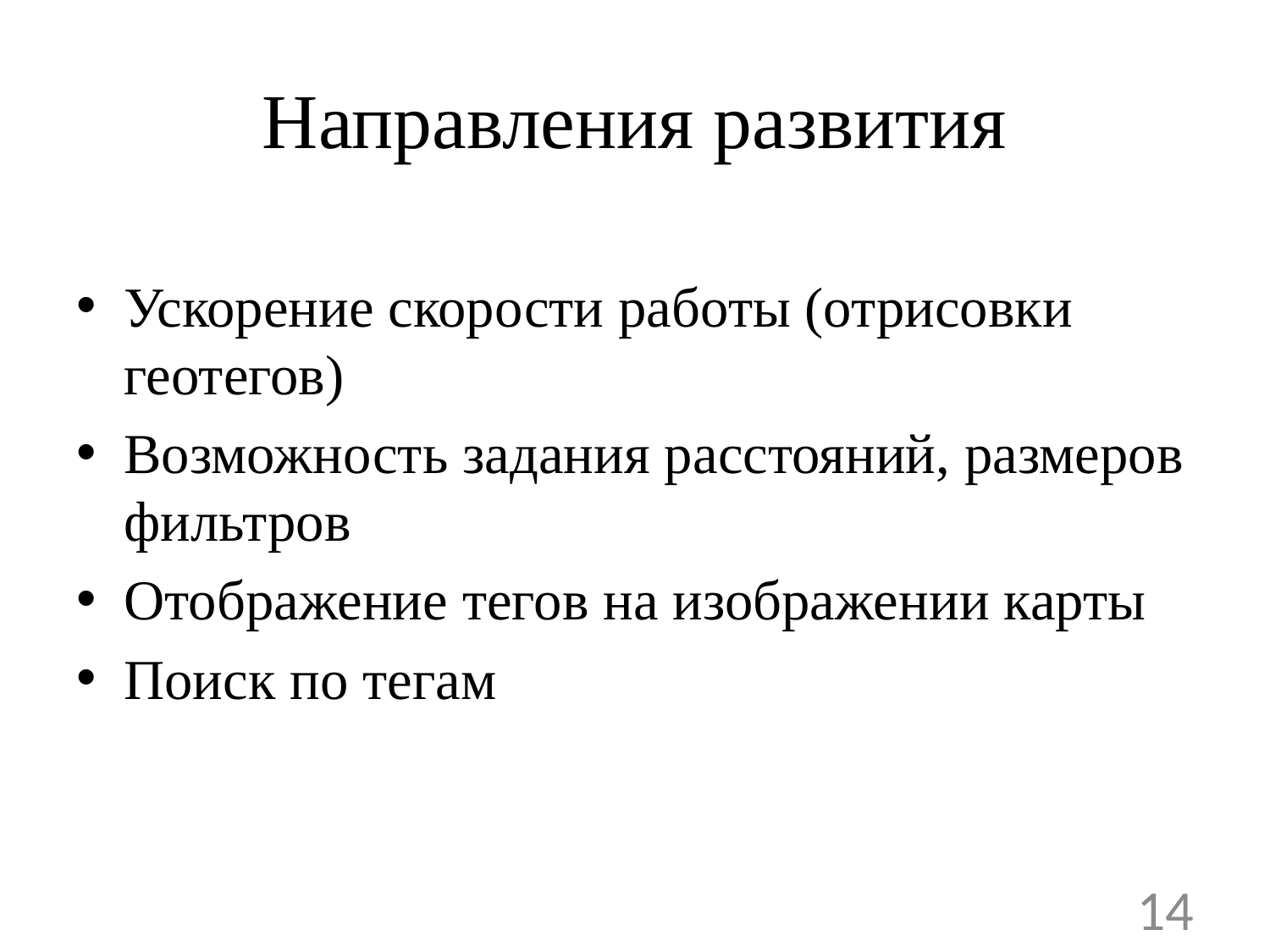

# Направления развития
Ускорение скорости работы (отрисовки геотегов)
Возможность задания расстояний, размеров фильтров
Отображение тегов на изображении карты
Поиск по тегам

14